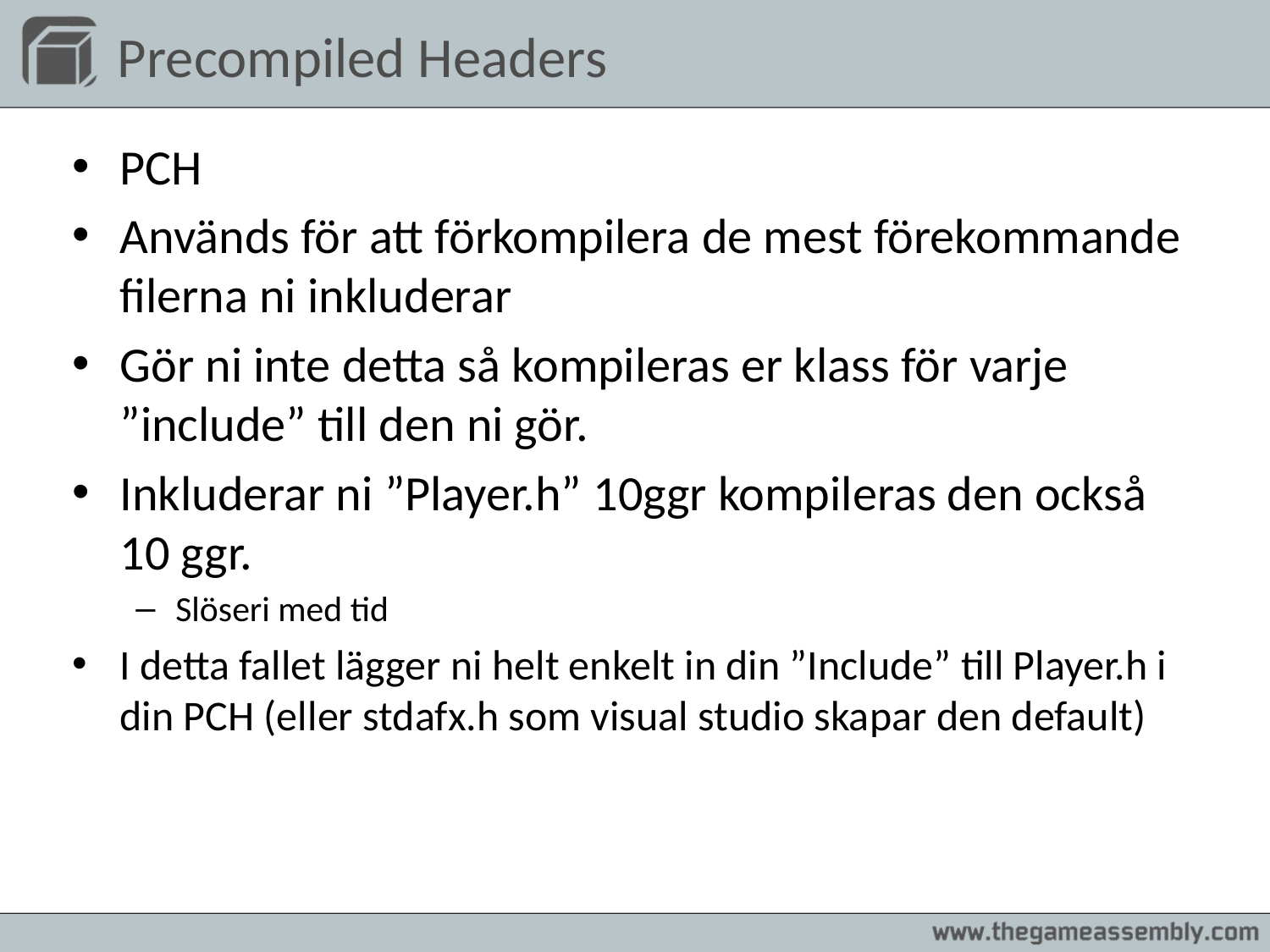

# Precompiled Headers
PCH
Används för att förkompilera de mest förekommande filerna ni inkluderar
Gör ni inte detta så kompileras er klass för varje ”include” till den ni gör.
Inkluderar ni ”Player.h” 10ggr kompileras den också 10 ggr.
Slöseri med tid
I detta fallet lägger ni helt enkelt in din ”Include” till Player.h i din PCH (eller stdafx.h som visual studio skapar den default)